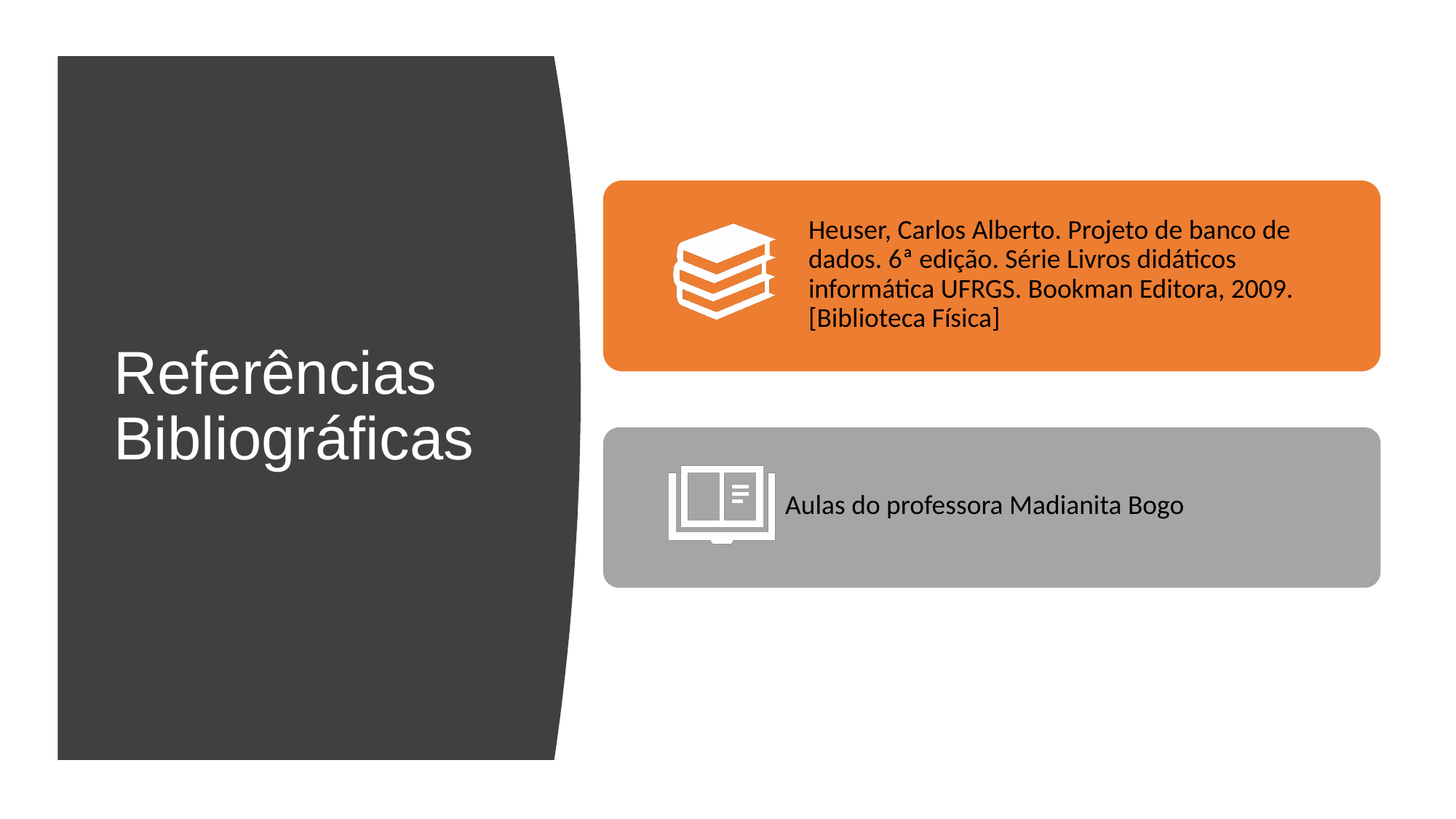

# Referências Bibliográficas

Heuser, Carlos Alberto. Projeto de banco de dados. 6ª edição. Série Livros didáticos informática UFRGS. Bookman Editora, 2009. [Biblioteca Física]

Aulas do professora Madianita Bogo